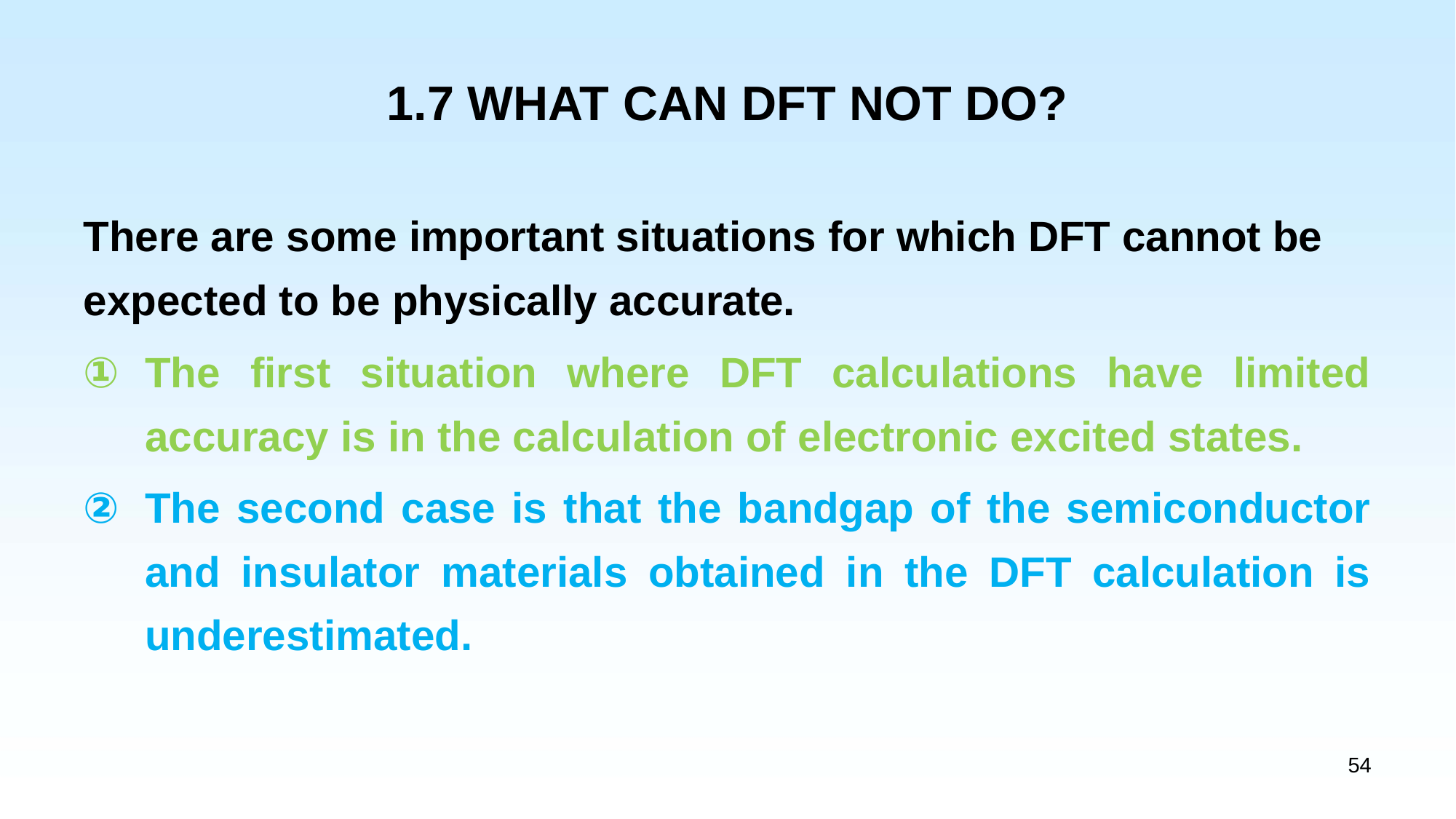

# 1.7 WHAT CAN DFT NOT DO?
There are some important situations for which DFT cannot be expected to be physically accurate.
The first situation where DFT calculations have limited accuracy is in the calculation of electronic excited states.
The second case is that the bandgap of the semiconductor and insulator materials obtained in the DFT calculation is underestimated.
54